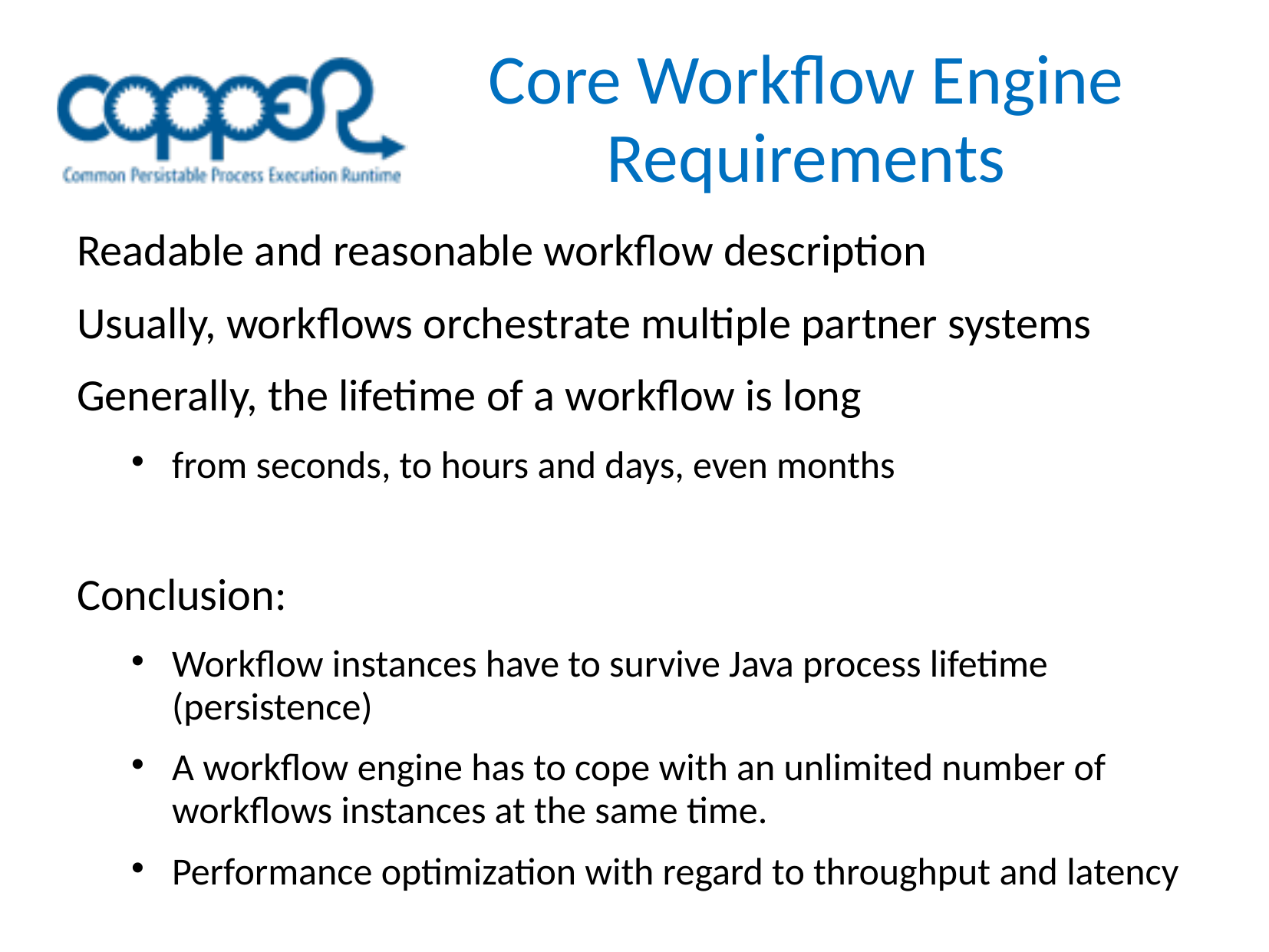

Core Workflow Engine Requirements
Readable and reasonable workflow description
Usually, workflows orchestrate multiple partner systems
Generally, the lifetime of a workflow is long
from seconds, to hours and days, even months

Conclusion:
Workflow instances have to survive Java process lifetime (persistence)
A workflow engine has to cope with an unlimited number of workflows instances at the same time.
Performance optimization with regard to throughput and latency